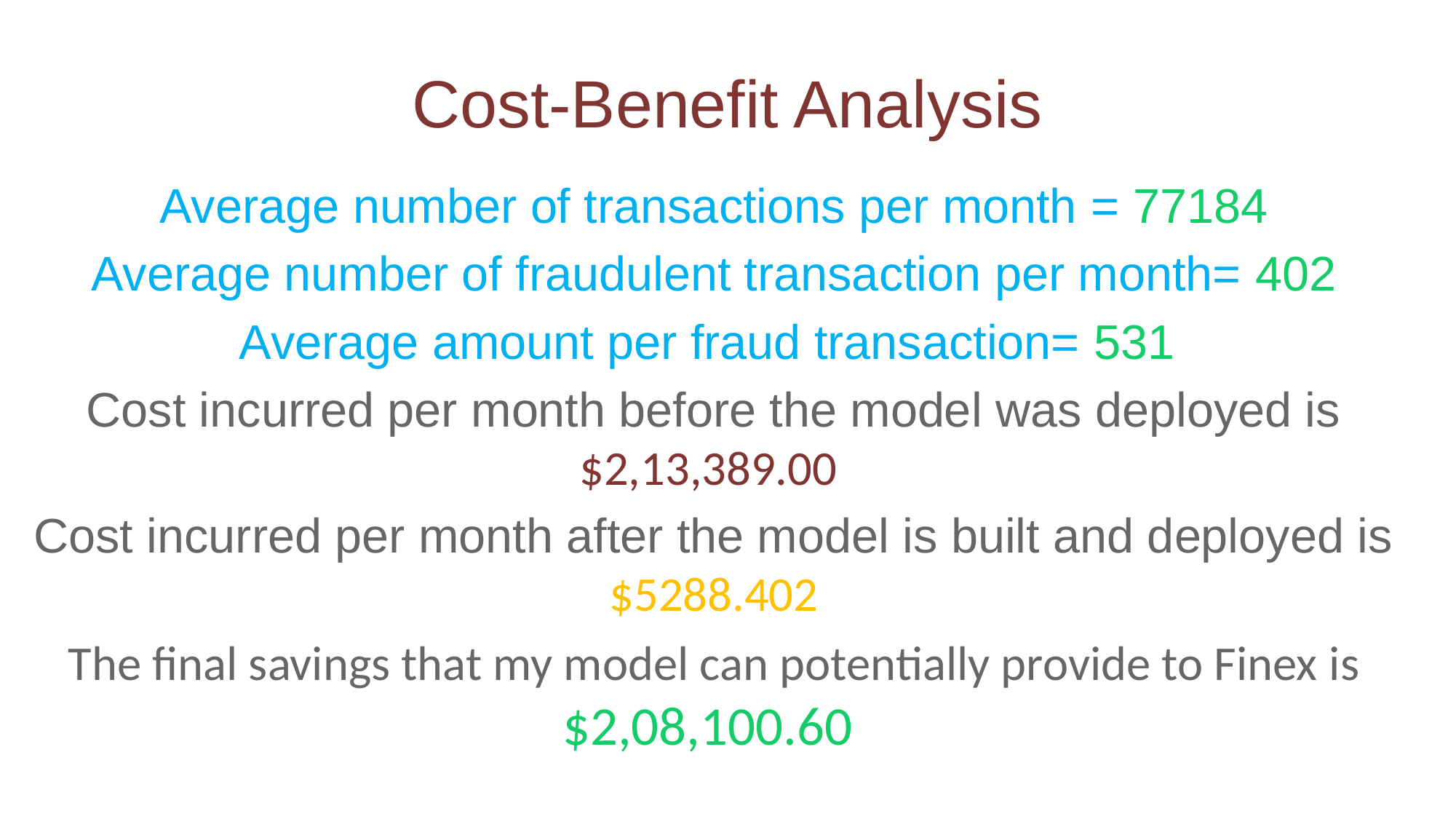

# Cost-Benefit Analysis
Average number of transactions per month = 77184
Average number of fraudulent transaction per month= 402
Average amount per fraud transaction= 531
Cost incurred per month before the model was deployed is $2,13,389.00
Cost incurred per month after the model is built and deployed is $5288.402
The final savings that my model can potentially provide to Finex is $2,08,100.60